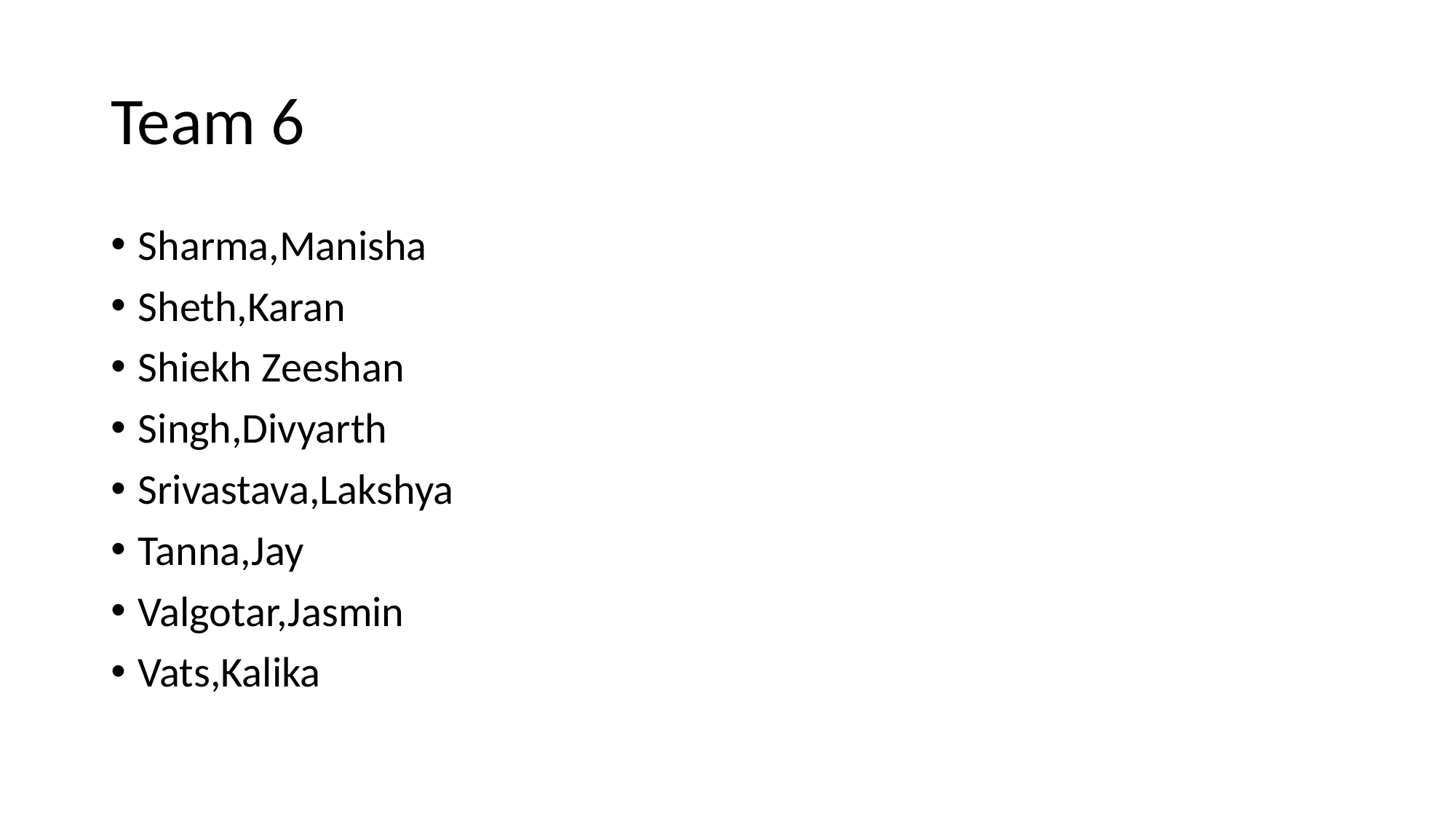

# Team 6
Sharma,Manisha
Sheth,Karan
Shiekh Zeeshan
Singh,Divyarth
Srivastava,Lakshya
Tanna,Jay
Valgotar,Jasmin
Vats,Kalika